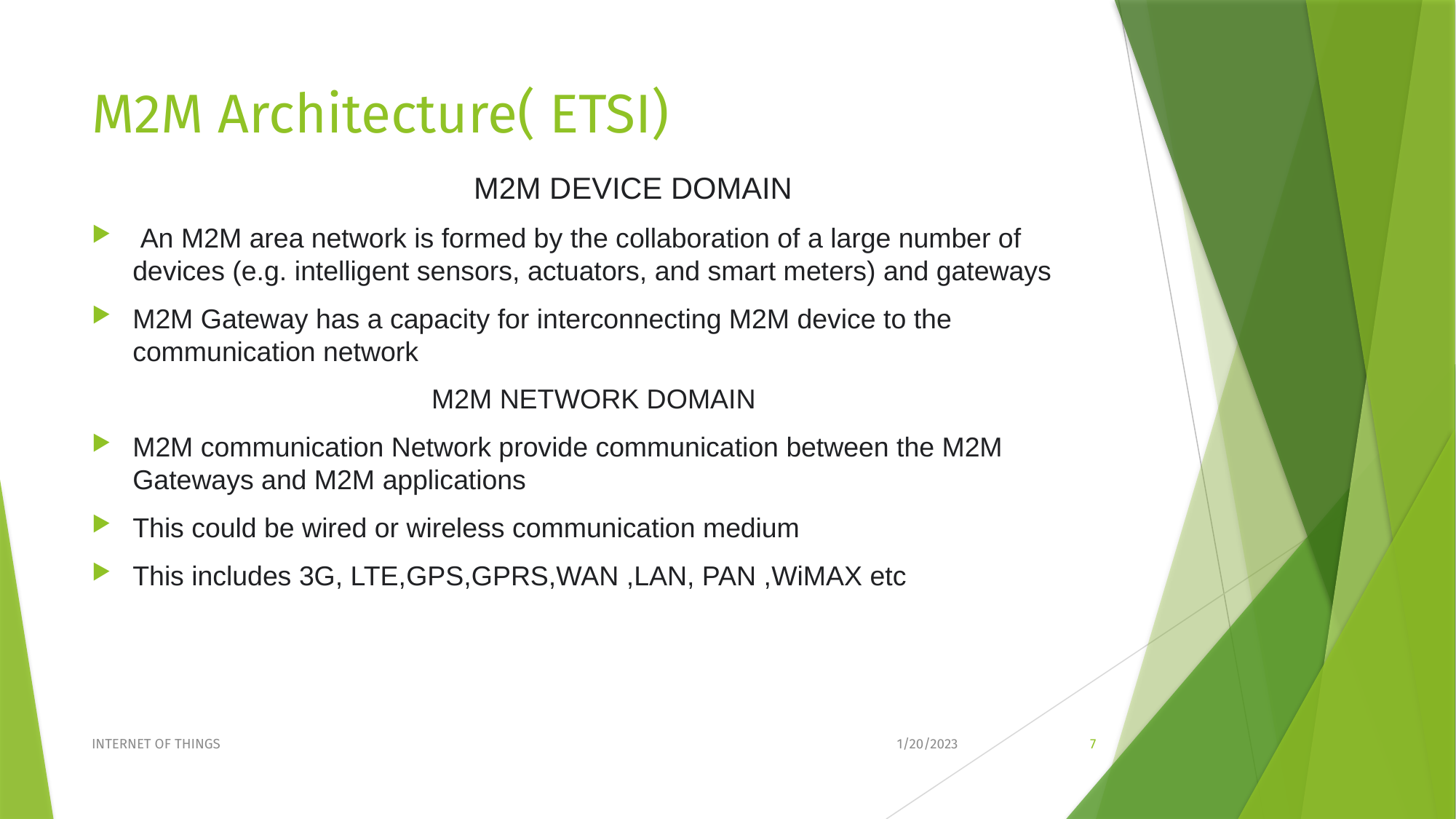

# M2M Architecture( ETSI)
M2M DEVICE DOMAIN
 An M2M area network is formed by the collaboration of a large number of devices (e.g. intelligent sensors, actuators, and smart meters) and gateways
M2M Gateway has a capacity for interconnecting M2M device to the communication network
M2M NETWORK DOMAIN
M2M communication Network provide communication between the M2M Gateways and M2M applications
This could be wired or wireless communication medium
This includes 3G, LTE,GPS,GPRS,WAN ,LAN, PAN ,WiMAX etc

INTERNET OF THINGS
1/20/2023
7